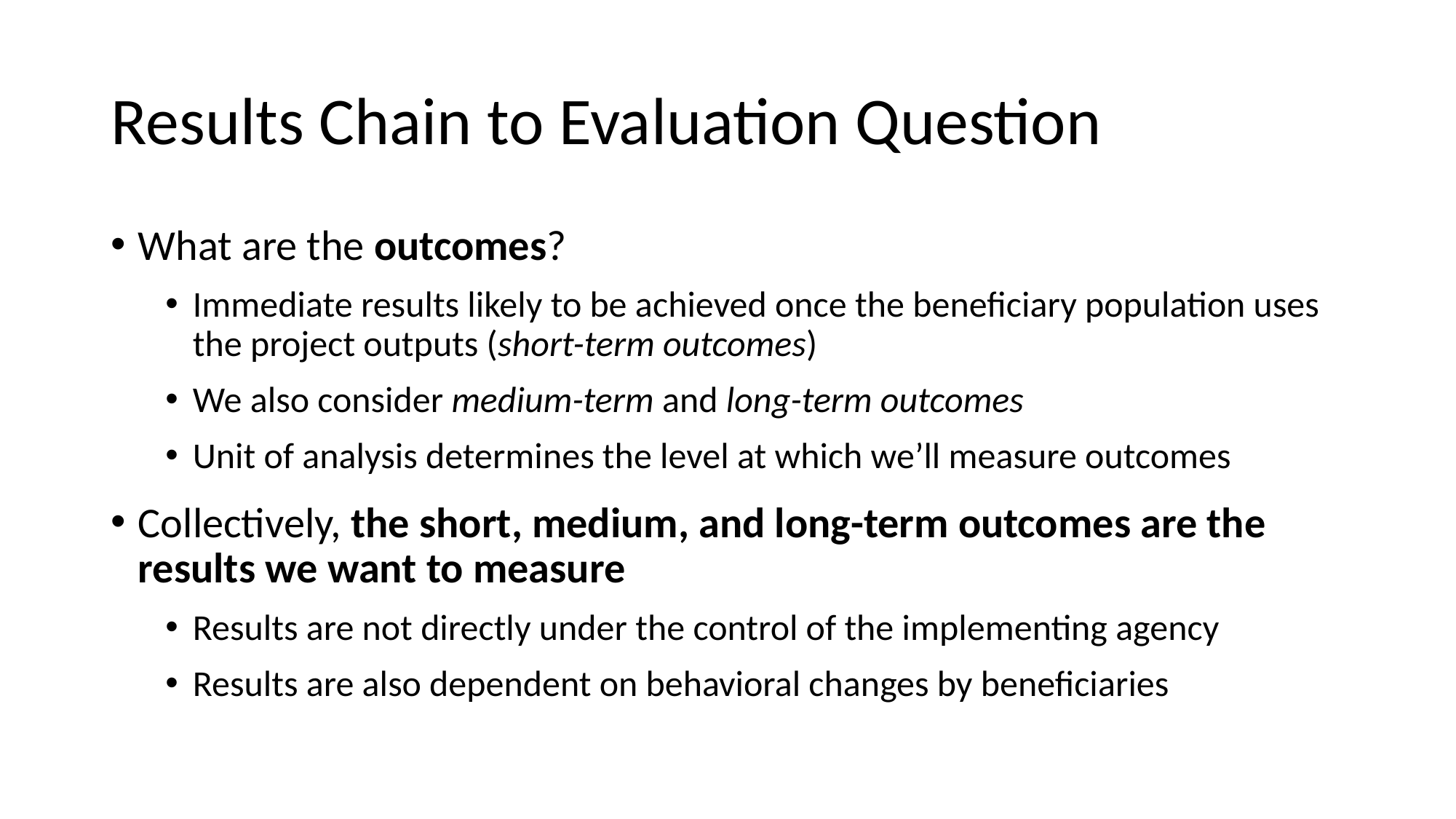

# Results Chain to Evaluation Question
What are the outcomes?
Immediate results likely to be achieved once the beneficiary population uses the project outputs (short-term outcomes)
We also consider medium-term and long-term outcomes
Unit of analysis determines the level at which we’ll measure outcomes
Collectively, the short, medium, and long-term outcomes are the results we want to measure
Results are not directly under the control of the implementing agency
Results are also dependent on behavioral changes by beneficiaries